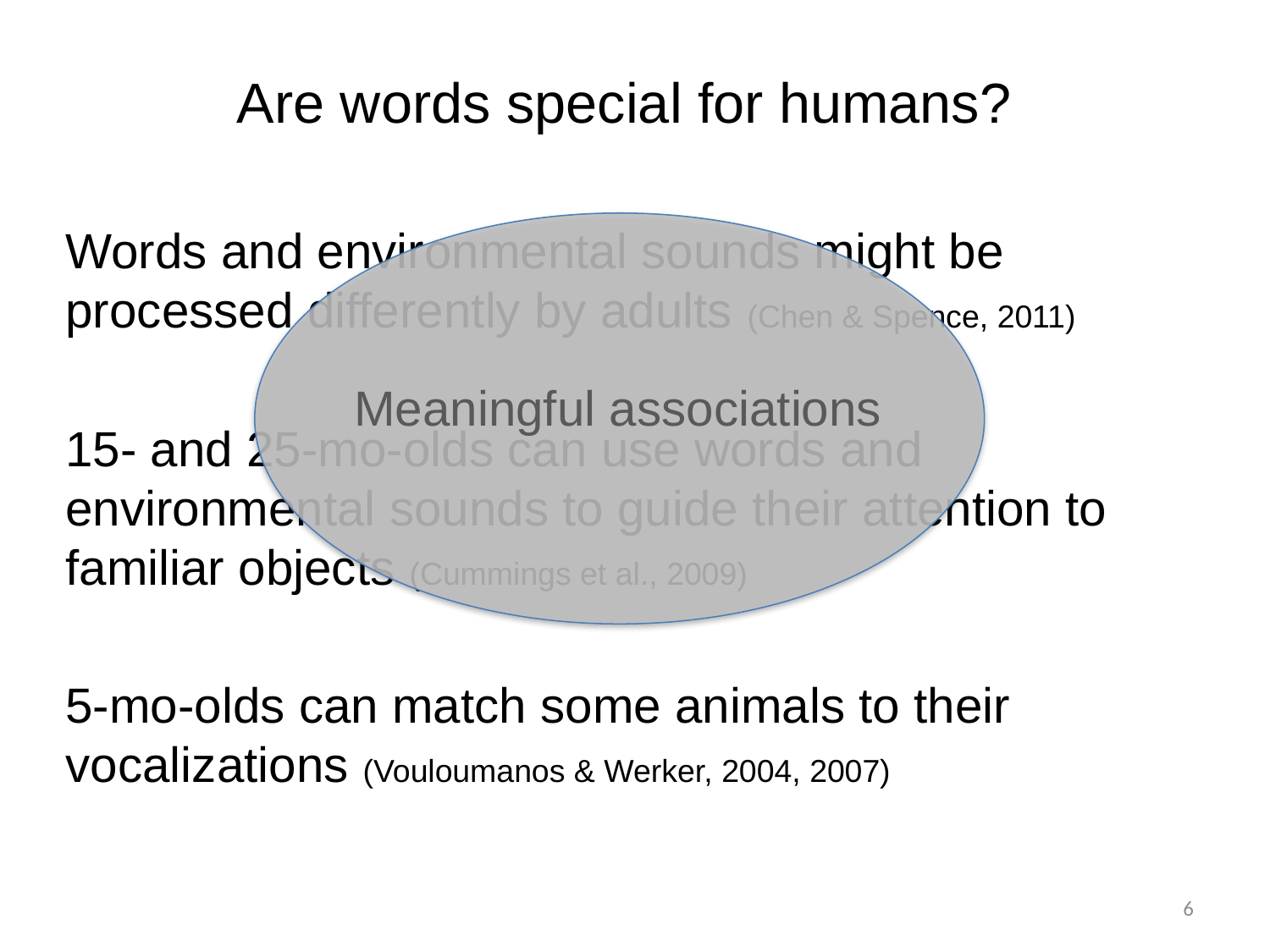

# Are words special for humans?
Words and environmental sounds might be processed differently by adults (Chen & Spence, 2011)

15- and 25-mo-olds can use words and environmental sounds to guide their attention to familiar objects (Cummings et al., 2009)

5-mo-olds can match some animals to their vocalizations (Vouloumanos & Werker, 2004, 2007)

Meaningful associations

6